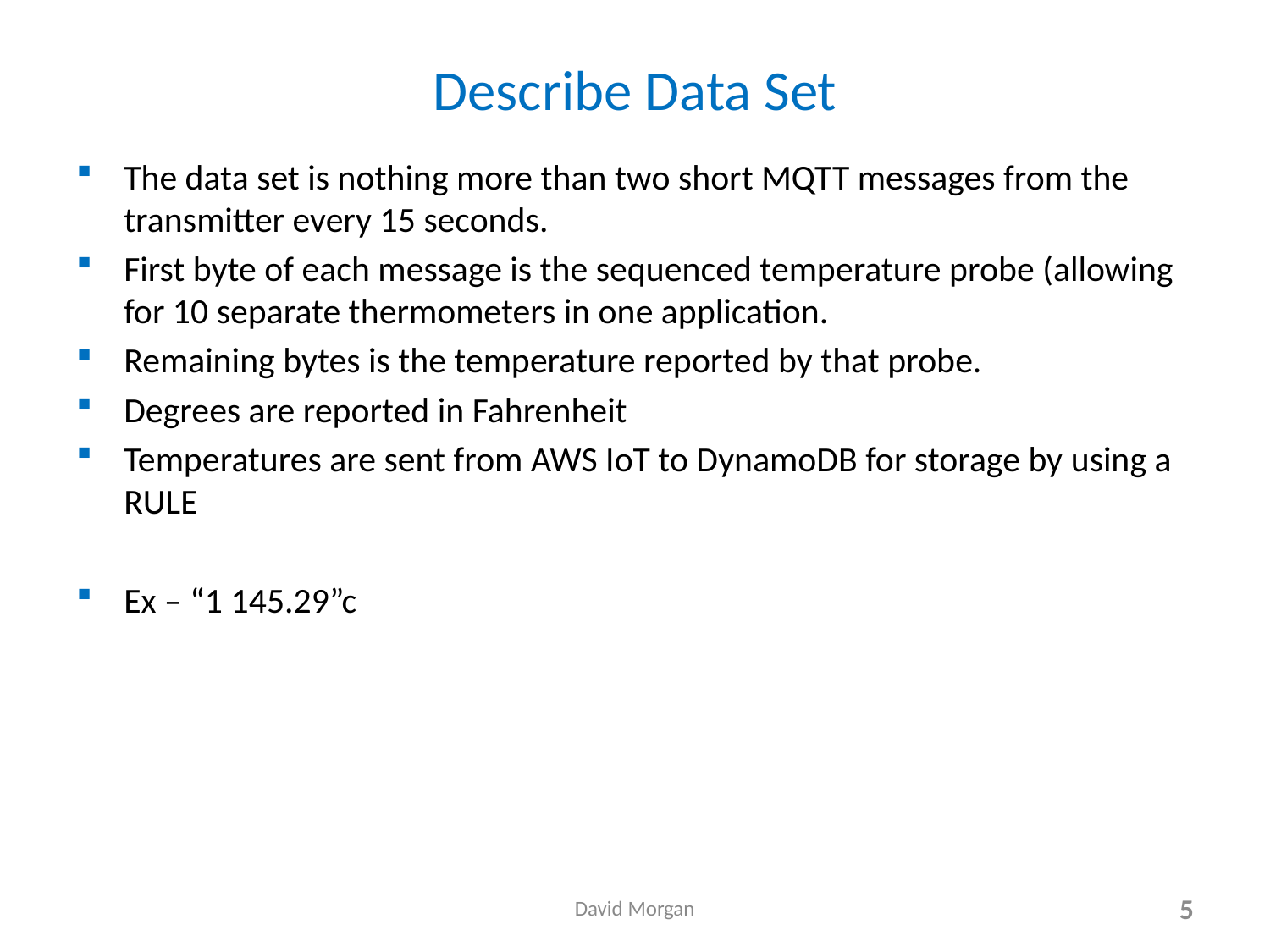

# Describe Data Set
The data set is nothing more than two short MQTT messages from the transmitter every 15 seconds.
First byte of each message is the sequenced temperature probe (allowing for 10 separate thermometers in one application.
Remaining bytes is the temperature reported by that probe.
Degrees are reported in Fahrenheit
Temperatures are sent from AWS IoT to DynamoDB for storage by using a RULE

Ex – “1 145.29”c
David Morgan
5